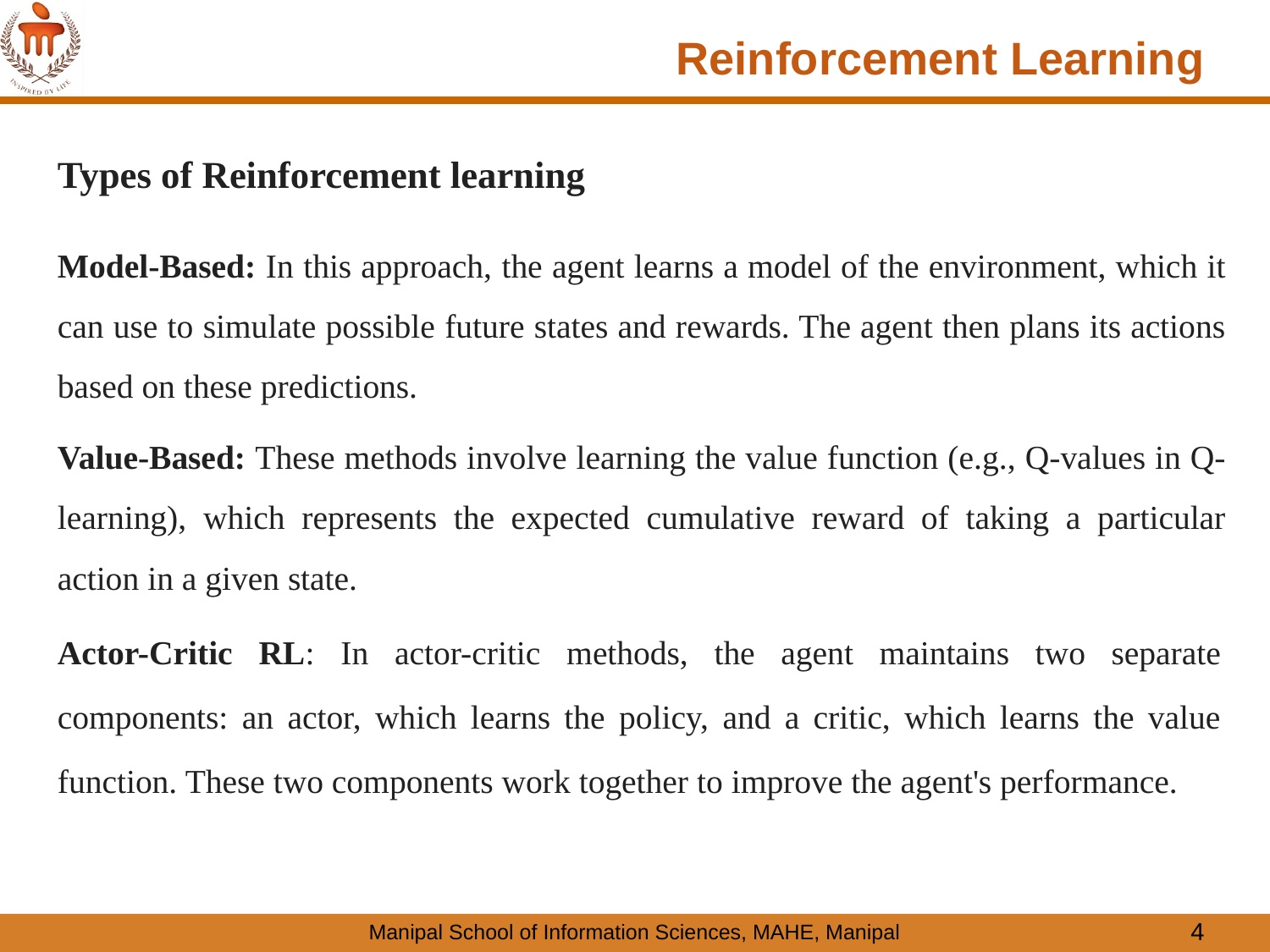

Reinforcement Learning
Types of Reinforcement learning
Model-Based: In this approach, the agent learns a model of the environment, which it can use to simulate possible future states and rewards. The agent then plans its actions based on these predictions.
Value-Based: These methods involve learning the value function (e.g., Q-values in Q-learning), which represents the expected cumulative reward of taking a particular action in a given state.
Actor-Critic RL: In actor-critic methods, the agent maintains two separate components: an actor, which learns the policy, and a critic, which learns the value function. These two components work together to improve the agent's performance.
4